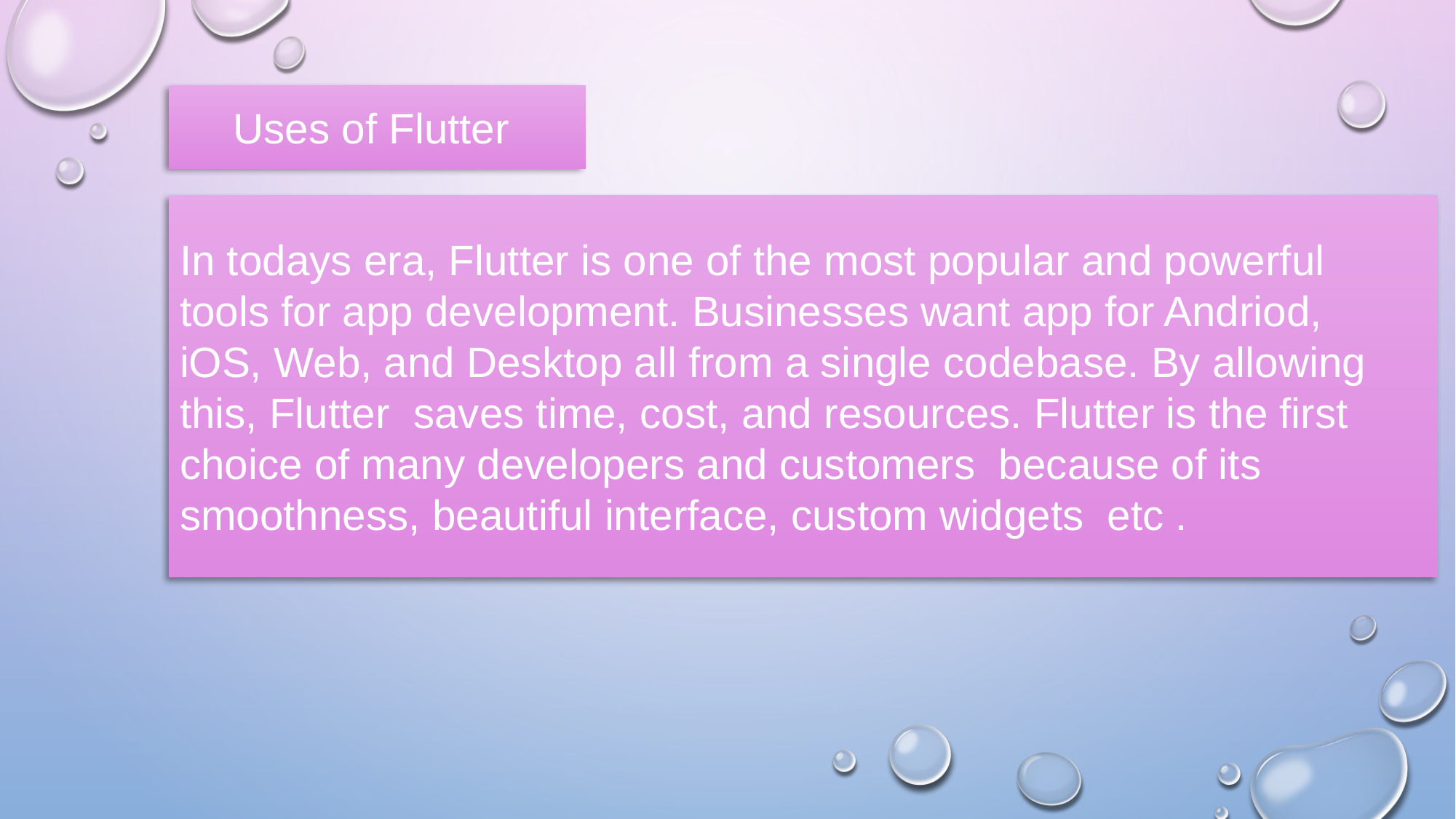

Uses of Flutter
In todays era, Flutter is one of the most popular and powerful tools for app development. Businesses want app for Andriod,
iOS, Web, and Desktop all from a single codebase. By allowing this, Flutter  saves time, cost, and resources. Flutter is the first
choice of many developers and customers  because of its smoothness, beautiful interface, custom widgets  etc .